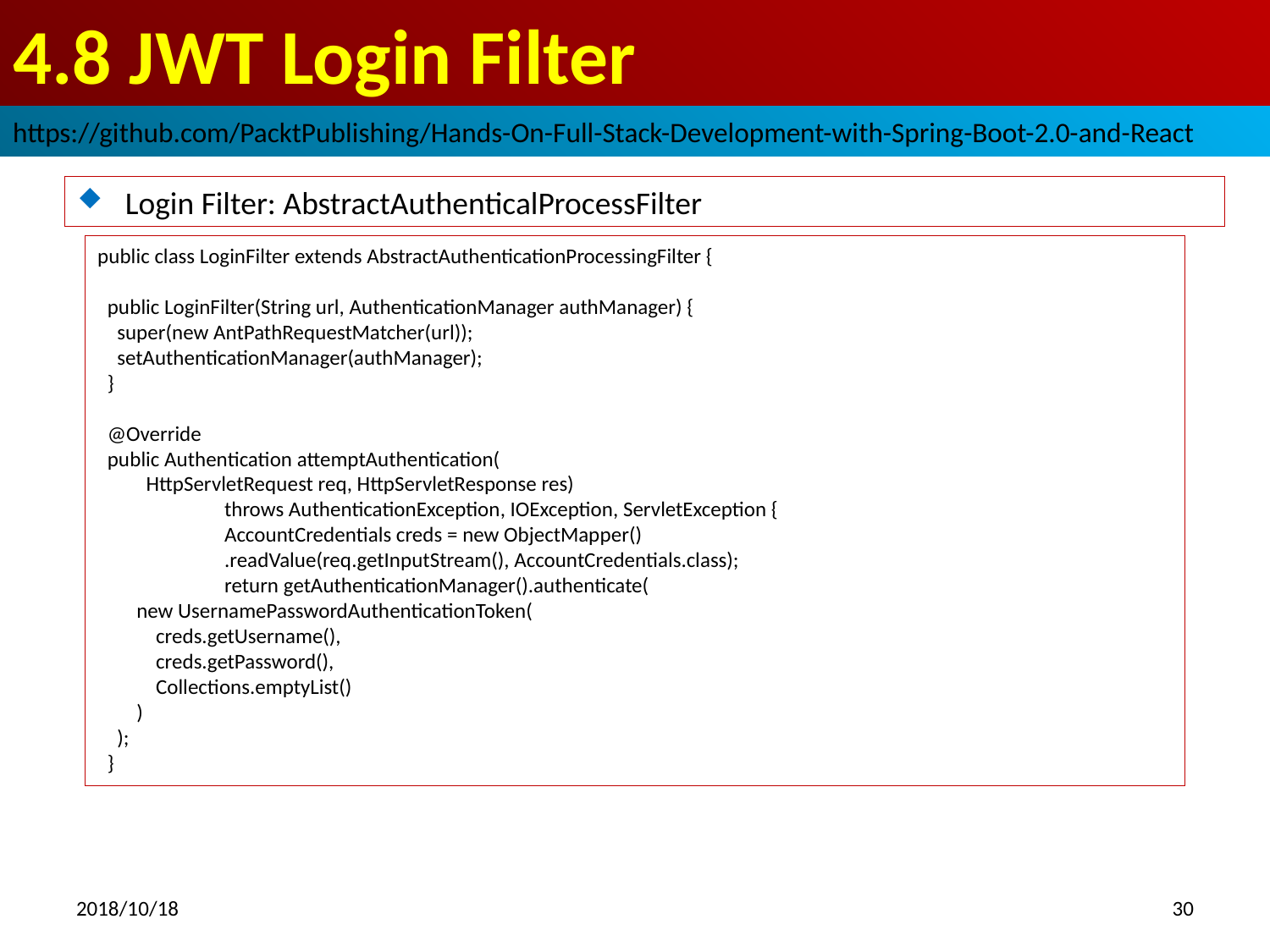

# 4.8 JWT Login Filter
https://github.com/PacktPublishing/Hands-On-Full-Stack-Development-with-Spring-Boot-2.0-and-React
Login Filter: AbstractAuthenticalProcessFilter
public class LoginFilter extends AbstractAuthenticationProcessingFilter {

  public LoginFilter(String url, AuthenticationManager authManager) {
    super(new AntPathRequestMatcher(url));
    setAuthenticationManager(authManager);
  }

  @Override
  public Authentication attemptAuthentication(
          HttpServletRequest req, HttpServletResponse res)
	throws AuthenticationException, IOException, ServletException {
	AccountCredentials creds = new ObjectMapper()
        	.readValue(req.getInputStream(), AccountCredentials.class);
	return getAuthenticationManager().authenticate(
        new UsernamePasswordAuthenticationToken(
            creds.getUsername(),
            creds.getPassword(),
            Collections.emptyList()
        )
    );
  }
2018/10/18
30